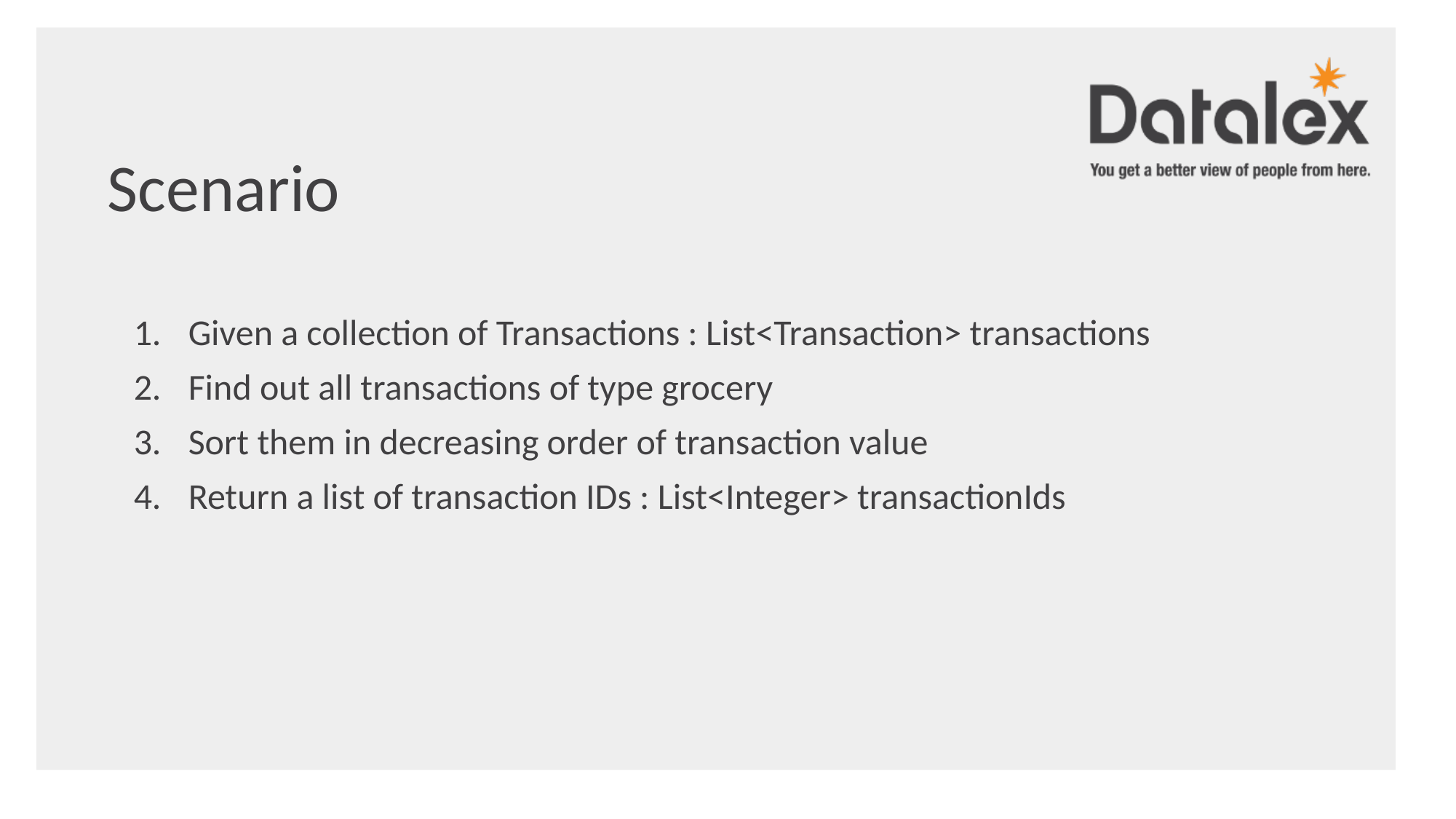

Scenario

Given a collection of Transactions : List<Transaction> transactions
Find out all transactions of type grocery
Sort them in decreasing order of transaction value
Return a list of transaction IDs : List<Integer> transactionIds